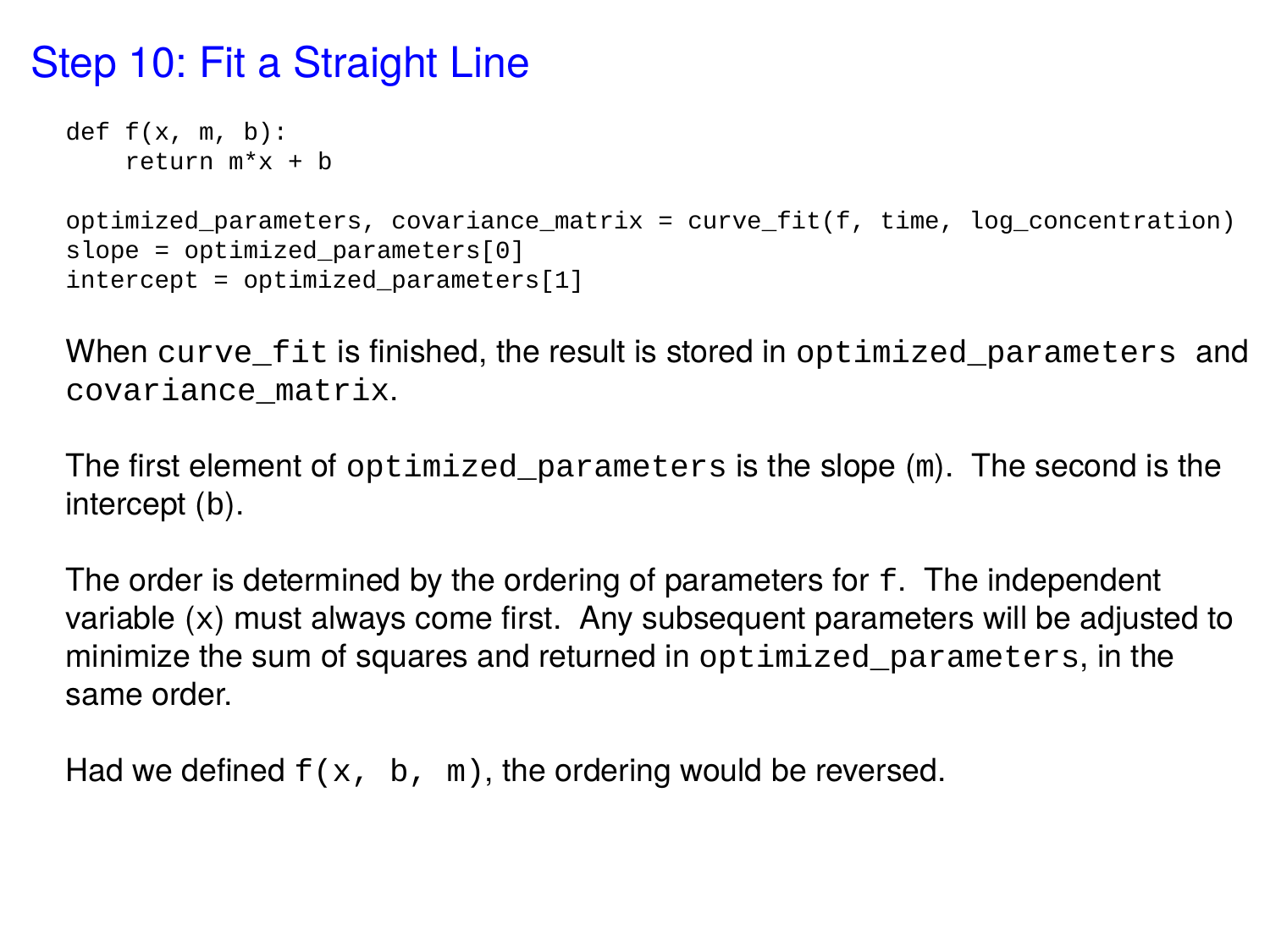

Step 10: Fit a Straight Line
def f(x, m, b):
    return m*x + b

optimized_parameters, covariance_matrix = curve_fit(f, time, log_concentration)
slope = optimized_parameters[0]
intercept = optimized_parameters[1]

When curve_fit is finished, the result is stored in optimized_parameters and covariance_matrix.

The first element of optimized_parameters is the slope (m).  The second is the intercept (b).

The order is determined by the ordering of parameters for f.  The independent variable (x) must always come first.  Any subsequent parameters will be adjusted to minimize the sum of squares and returned in optimized_parameters, in the same order.

Had we defined f(x, b, m), the ordering would be reversed.